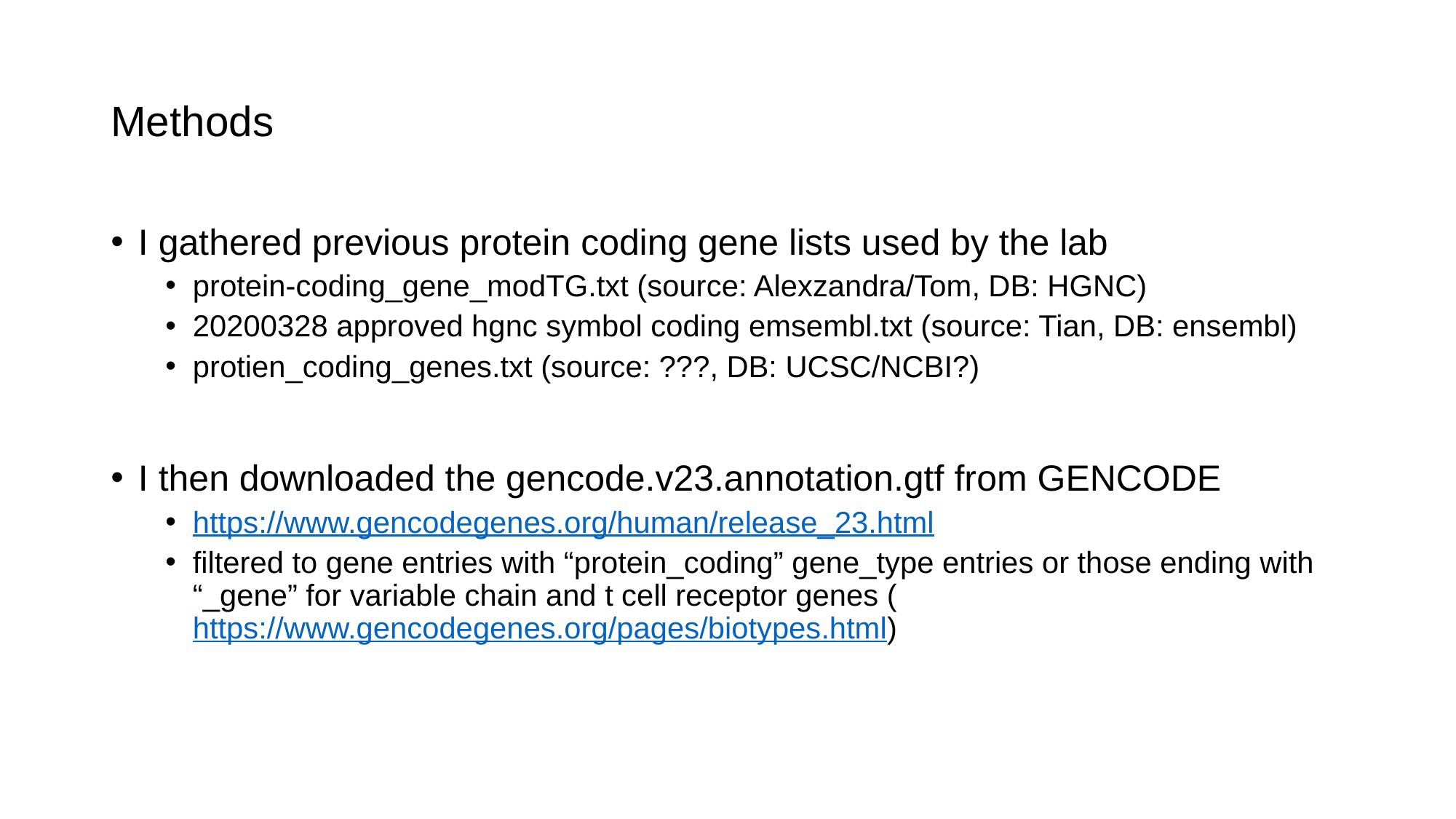

# Methods
I gathered previous protein coding gene lists used by the lab
protein-coding_gene_modTG.txt (source: Alexzandra/Tom, DB: HGNC)
20200328 approved hgnc symbol coding emsembl.txt (source: Tian, DB: ensembl)
protien_coding_genes.txt (source: ???, DB: UCSC/NCBI?)

I then downloaded the gencode.v23.annotation.gtf from GENCODE
https://www.gencodegenes.org/human/release_23.html
filtered to gene entries with “protein_coding” gene_type entries or those ending with “_gene” for variable chain and t cell receptor genes (https://www.gencodegenes.org/pages/biotypes.html)